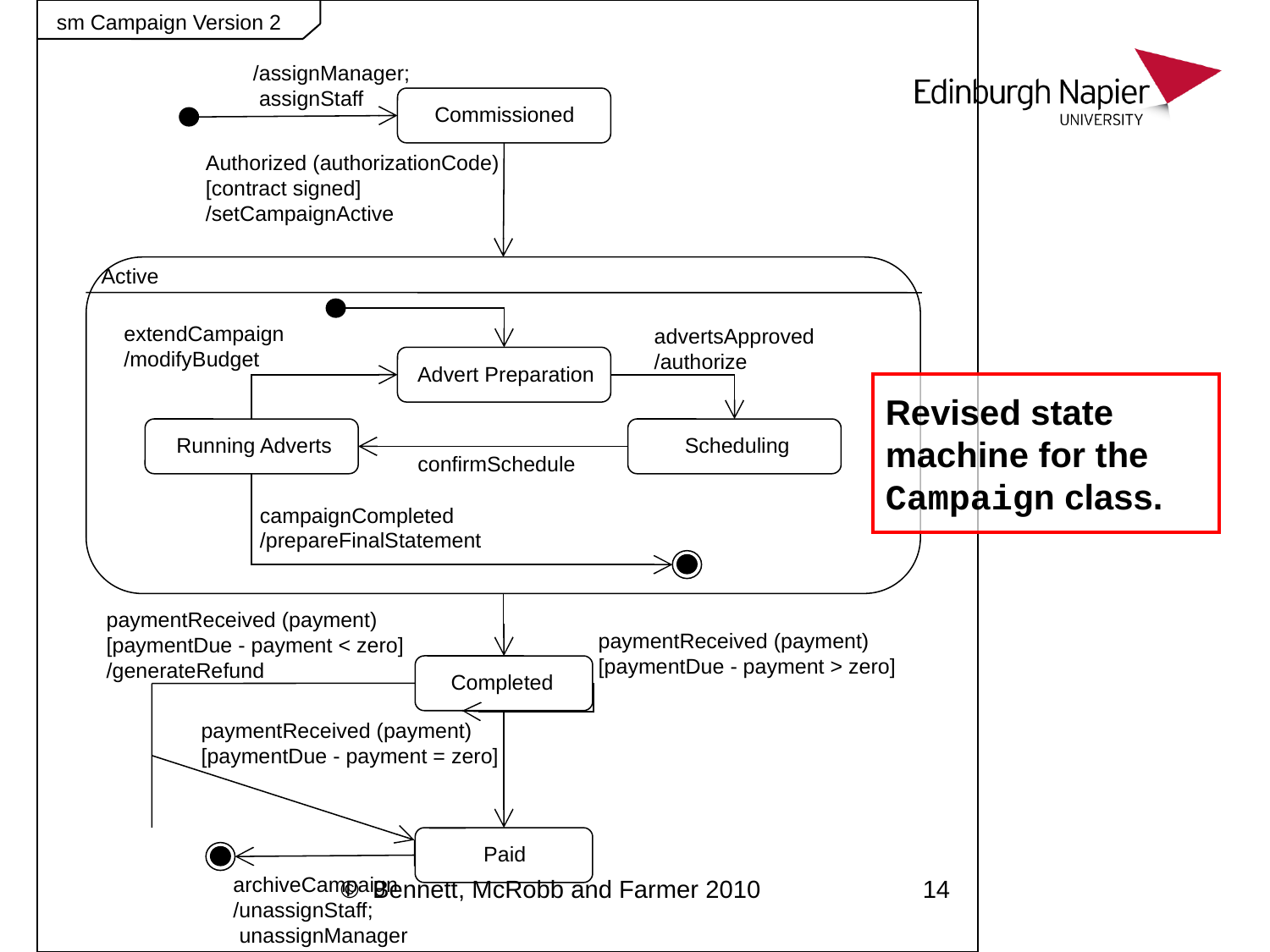

sm Campaign Version 2
/assignManager;
 assignStaff

Commissioned

Authorized (authorizationCode)
[contract signed]
/setCampaignActive
Active

extendCampaign
/modifyBudget
advertsApproved
/authorize

Advert Preparation

Running Adverts

Scheduling
confirmSchedule
campaignCompleted
/prepareFinalStatement

paymentReceived (payment)
[paymentDue - payment < zero]
/generateRefund
paymentReceived (payment)
[paymentDue - payment > zero]

Completed

paymentReceived (payment)
[paymentDue - payment = zero]

Paid

archiveCampaign
/unassignStaff;
 unassignManager
# Revised state machine for the Campaign class.
©  Bennett, McRobb and Farmer 2010
14